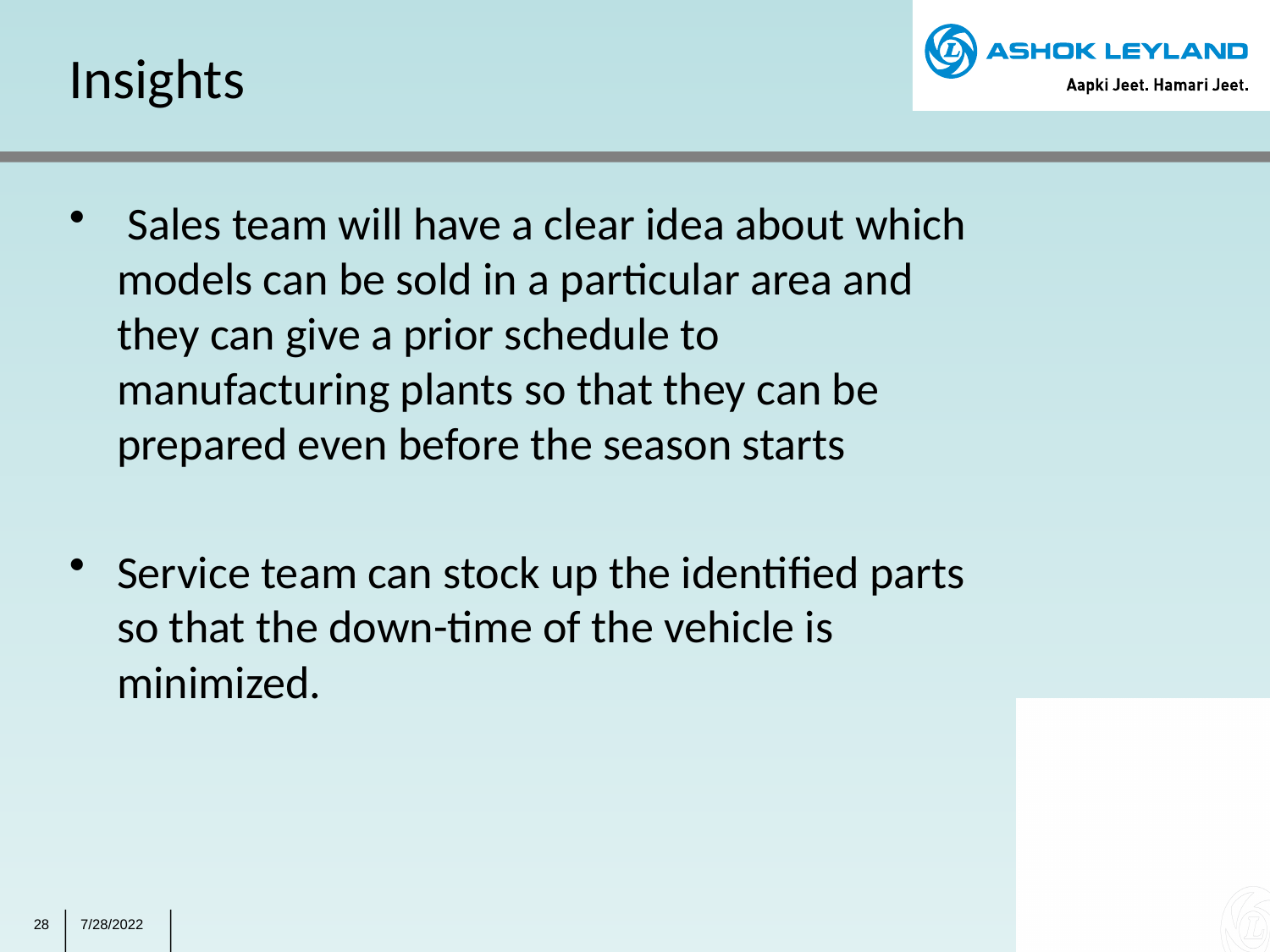

# Insights
 Sales team will have a clear idea about which models can be sold in a particular area and they can give a prior schedule to manufacturing plants so that they can be prepared even before the season starts

Service team can stock up the identified parts so that the down-time of the vehicle is minimized.